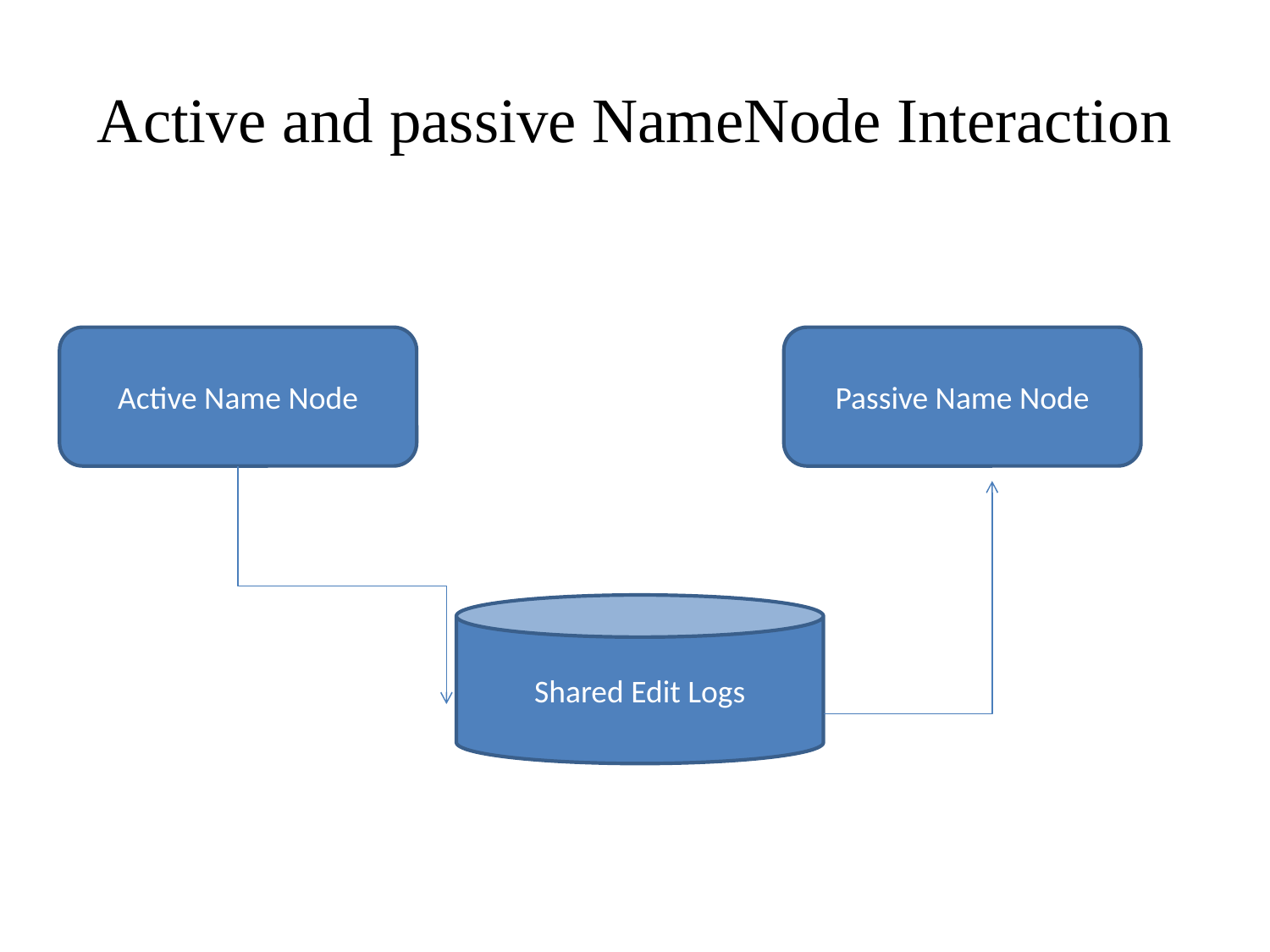

# Active and passive NameNode Interaction

Active Name Node
Passive Name Node
Shared Edit Logs